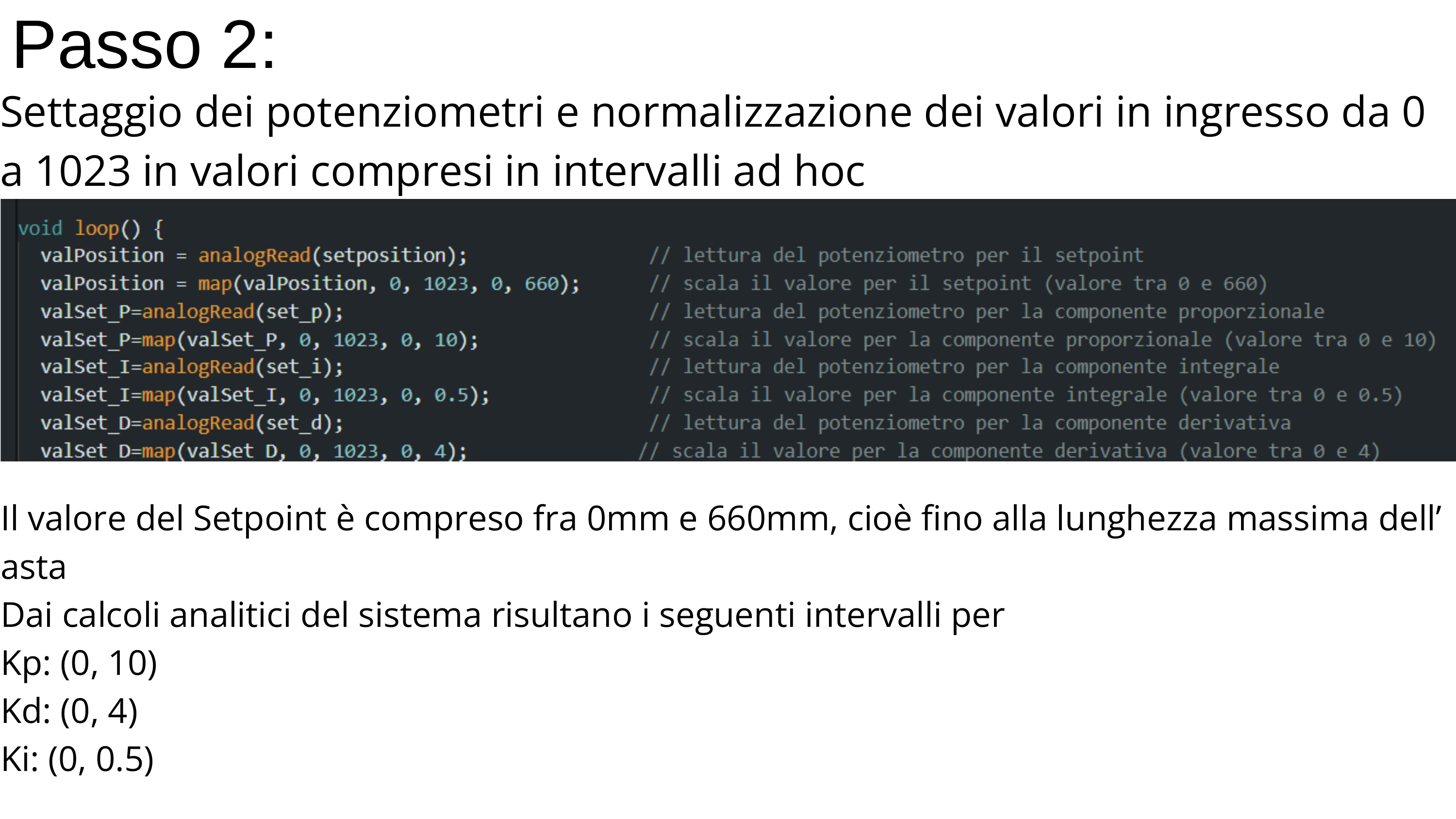

Passo 2:
Settaggio dei potenziometri e normalizzazione dei valori in ingresso da 0 a 1023 in valori compresi in intervalli ad hoc

Il valore del Setpoint è compreso fra 0mm e 660mm, cioè fino alla lunghezza massima dell’ asta
Dai calcoli analitici del sistema risultano i seguenti intervalli per
Kp: (0, 10)
Kd: (0, 4)
Ki: (0, 0.5)